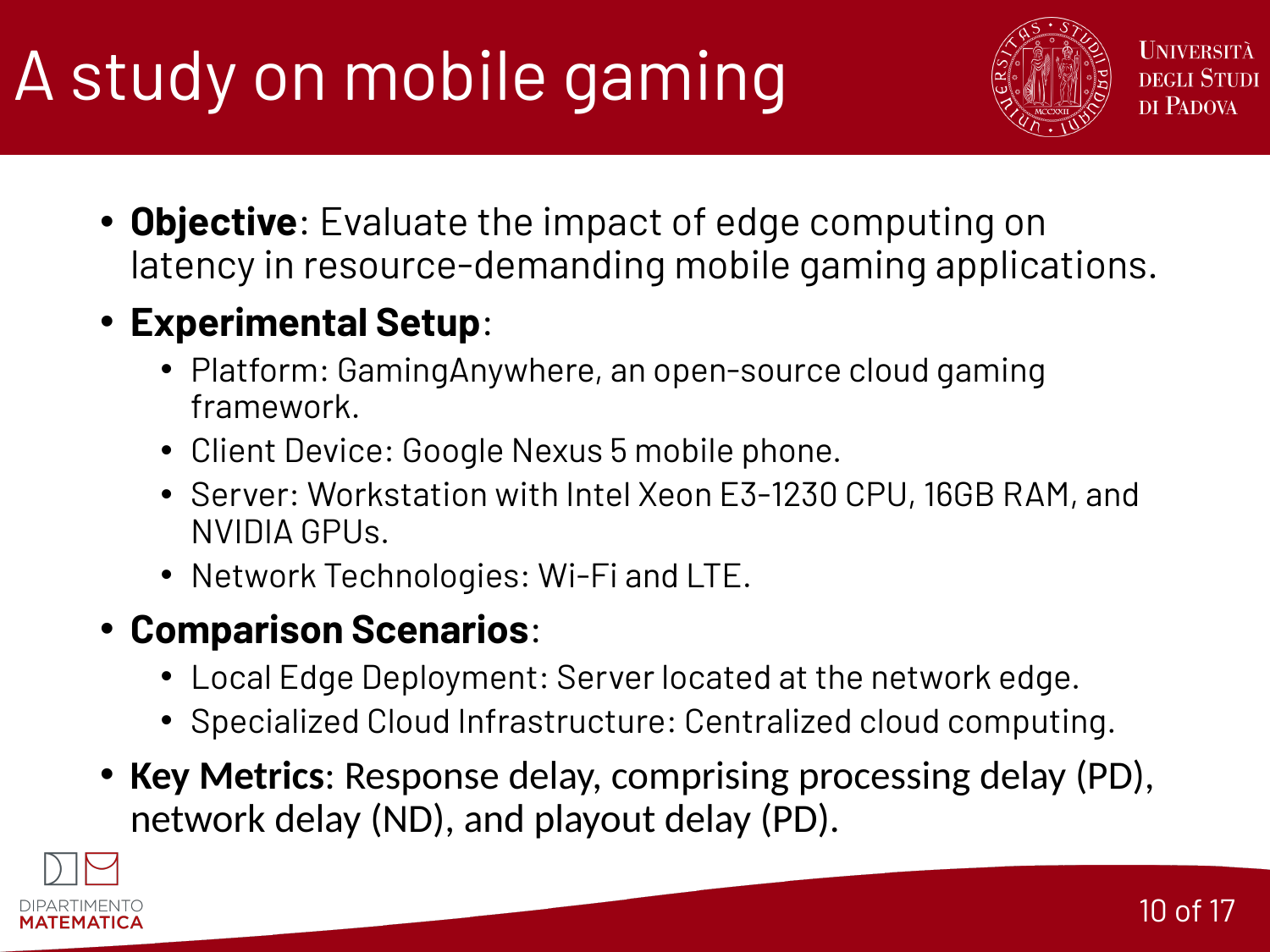

# A study on mobile gaming
Objective: Evaluate the impact of edge computing on latency in resource-demanding mobile gaming applications.
Experimental Setup:
Platform: GamingAnywhere, an open-source cloud gaming framework.
Client Device: Google Nexus 5 mobile phone.
Server: Workstation with Intel Xeon E3-1230 CPU, 16GB RAM, and NVIDIA GPUs.
Network Technologies: Wi-Fi and LTE.
Comparison Scenarios:
Local Edge Deployment: Server located at the network edge.
Specialized Cloud Infrastructure: Centralized cloud computing.
Key Metrics: Response delay, comprising processing delay (PD), network delay (ND), and playout delay (PD).
10 of 17